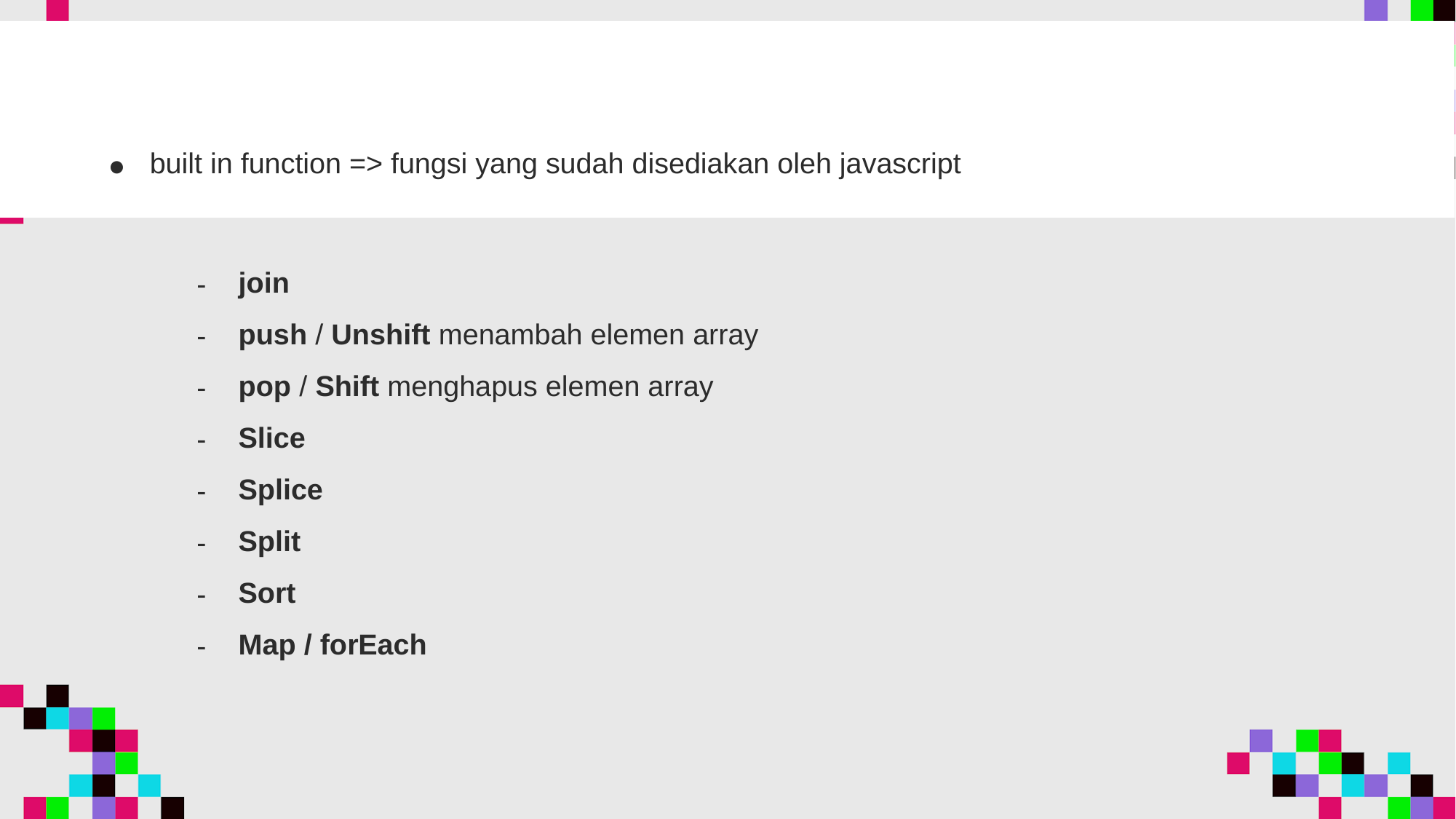

built in function => fungsi yang sudah disediakan oleh javascript

join
push / Unshift menambah elemen array
pop / Shift menghapus elemen array
Slice
Splice
Split
Sort
Map / forEach